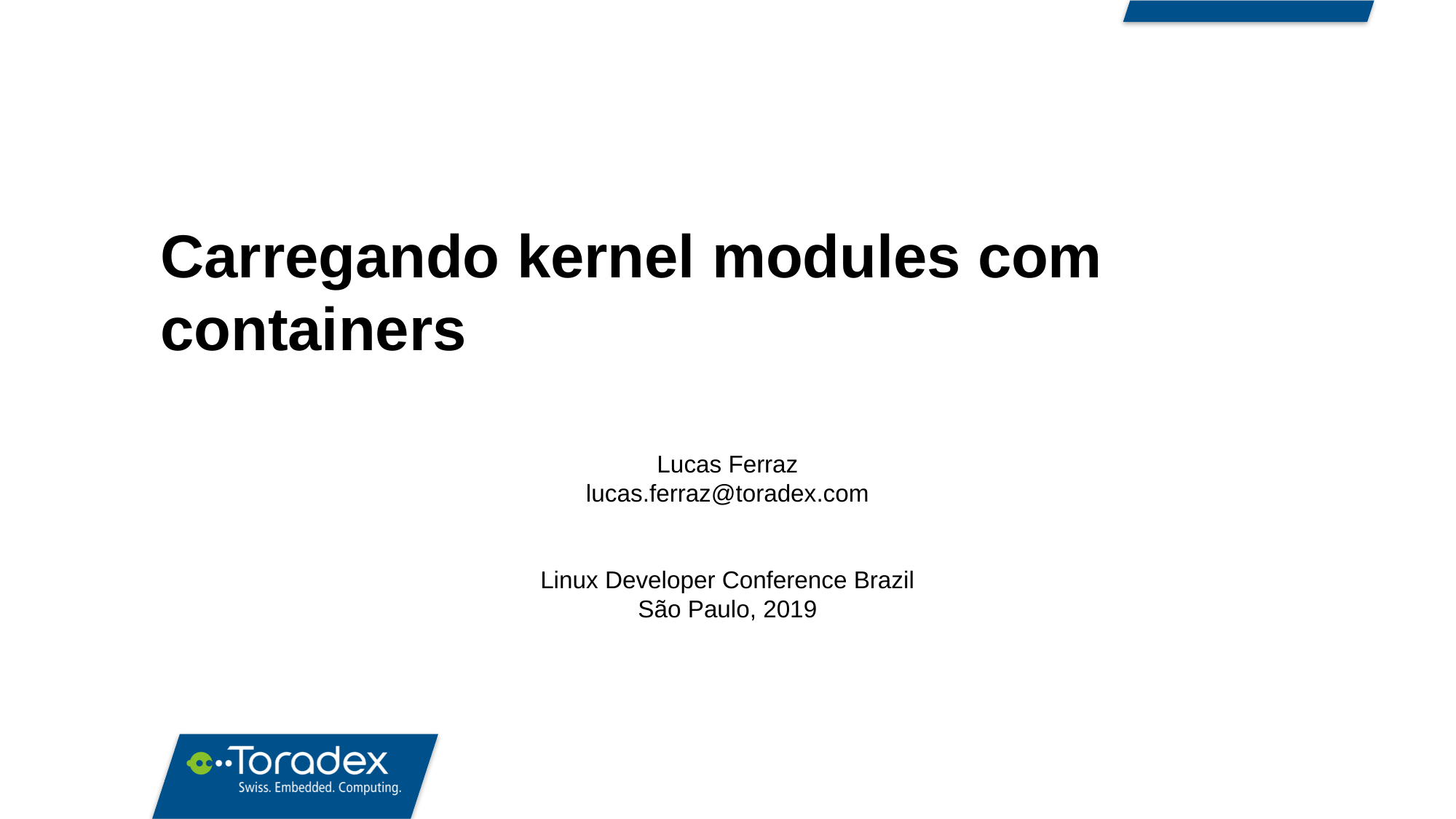

Carregando kernel modules com containers

Lucas Ferraz
lucas.ferraz@toradex.com

Linux Developer Conference Brazil
São Paulo, 2019